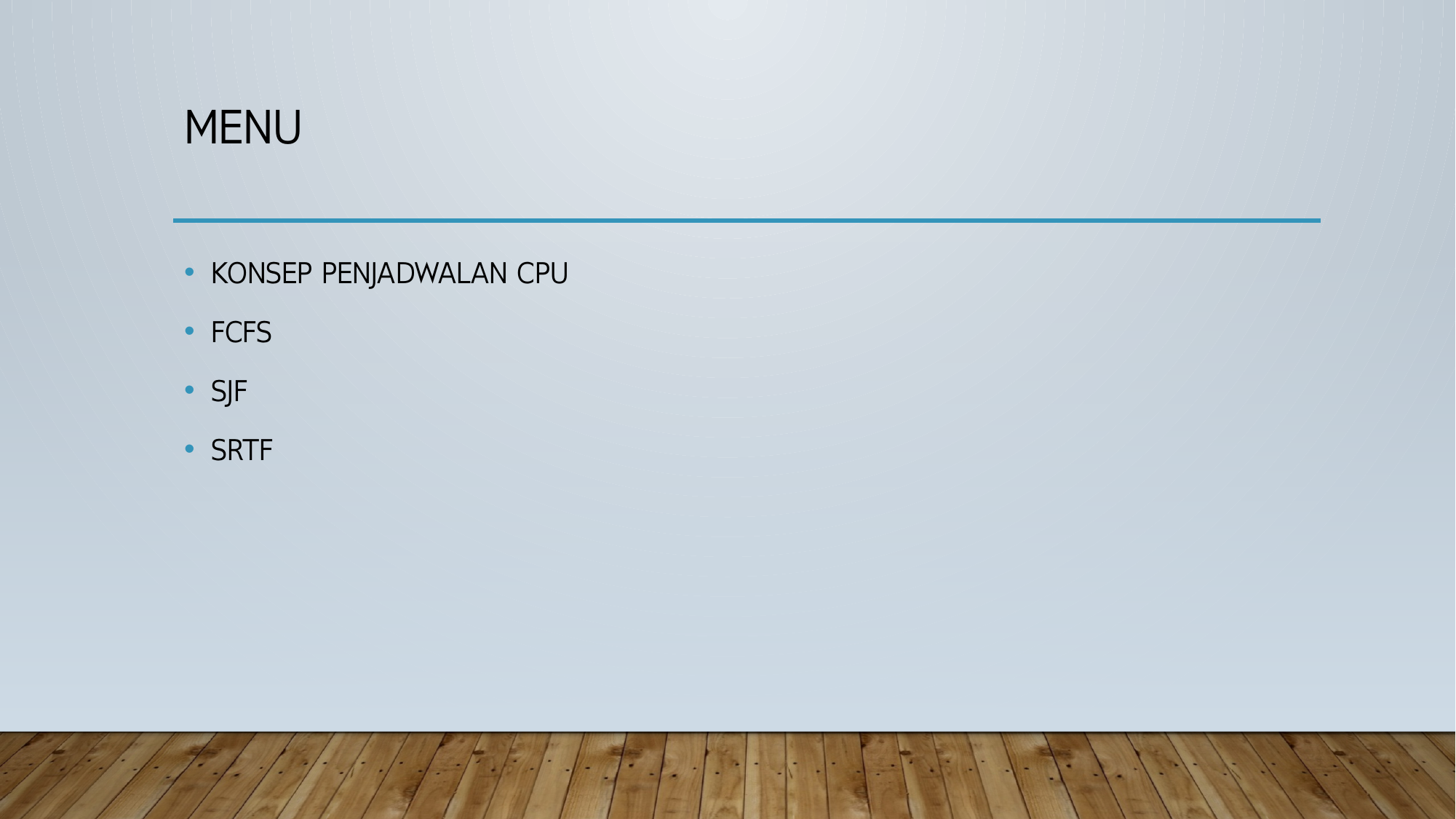

# MENU
KONSEP PENJADWALAN CPU
FCFS
SJF
SRTF